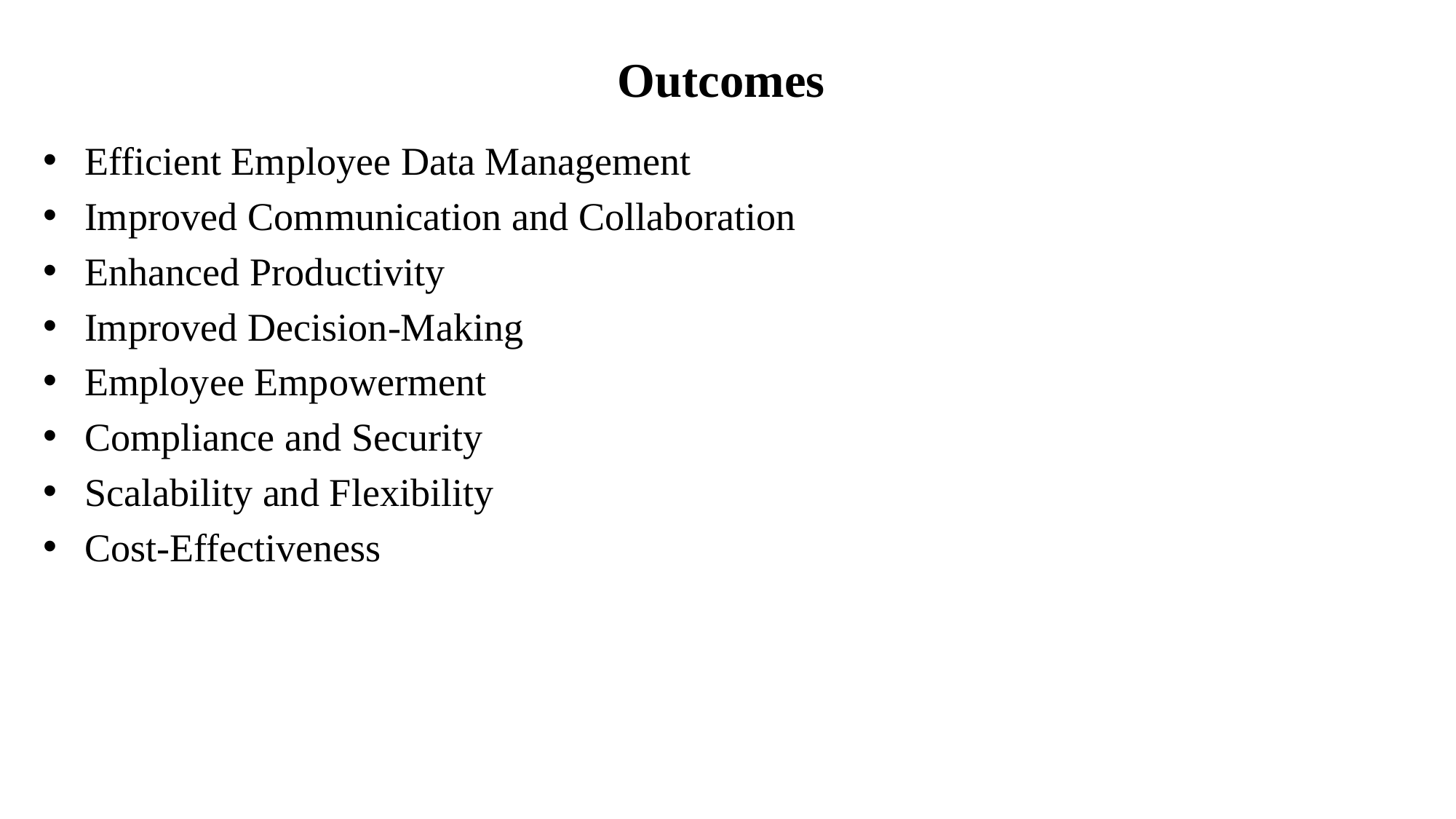

# Outcomes
Efficient Employee Data Management
Improved Communication and Collaboration
Enhanced Productivity
Improved Decision-Making
Employee Empowerment
Compliance and Security
Scalability and Flexibility
Cost-Effectiveness